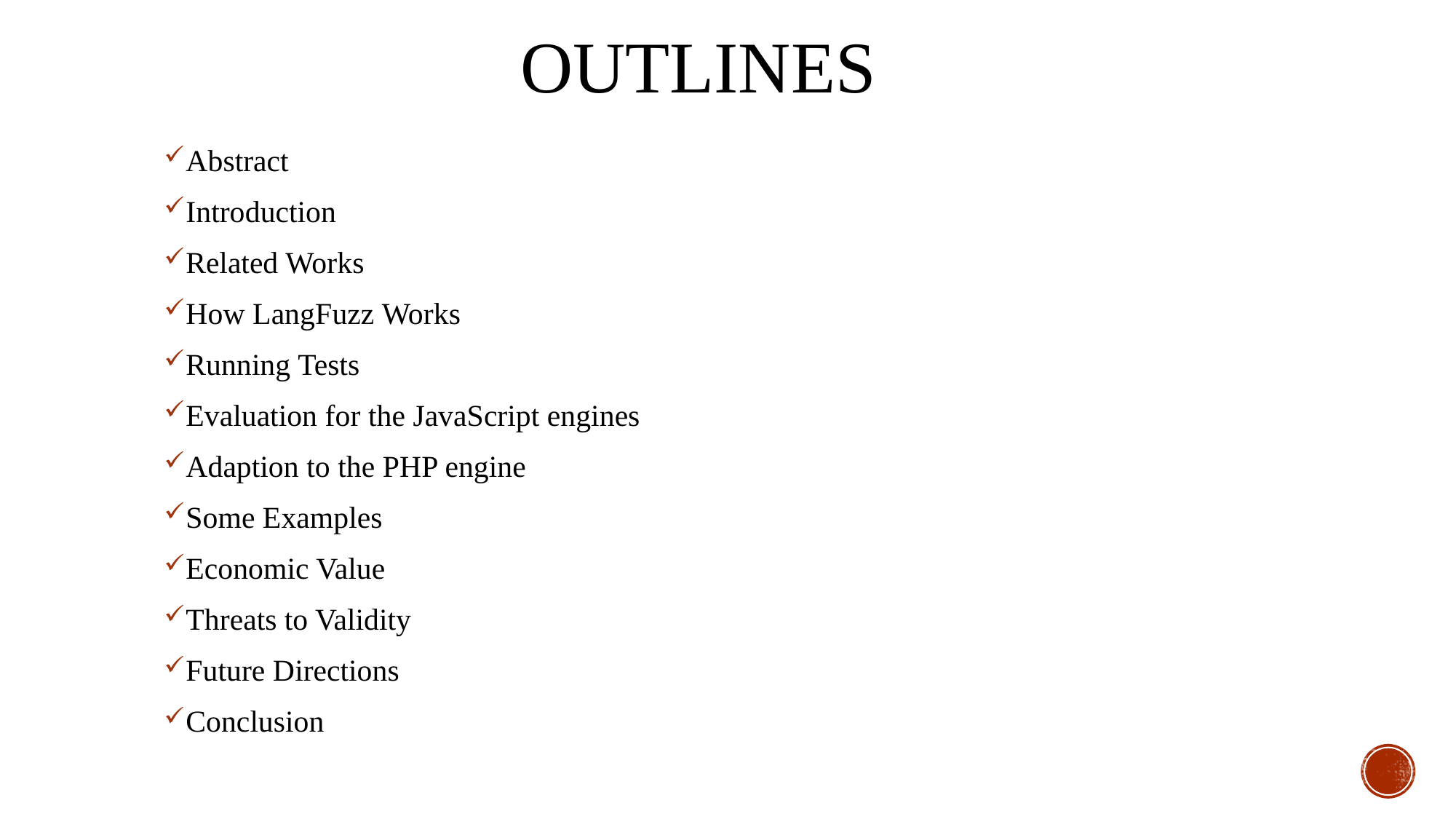

# Outlines
Abstract
Introduction
Related Works
How LangFuzz Works
Running Tests
Evaluation for the JavaScript engines
Adaption to the PHP engine
Some Examples
Economic Value
Threats to Validity
Future Directions
Conclusion